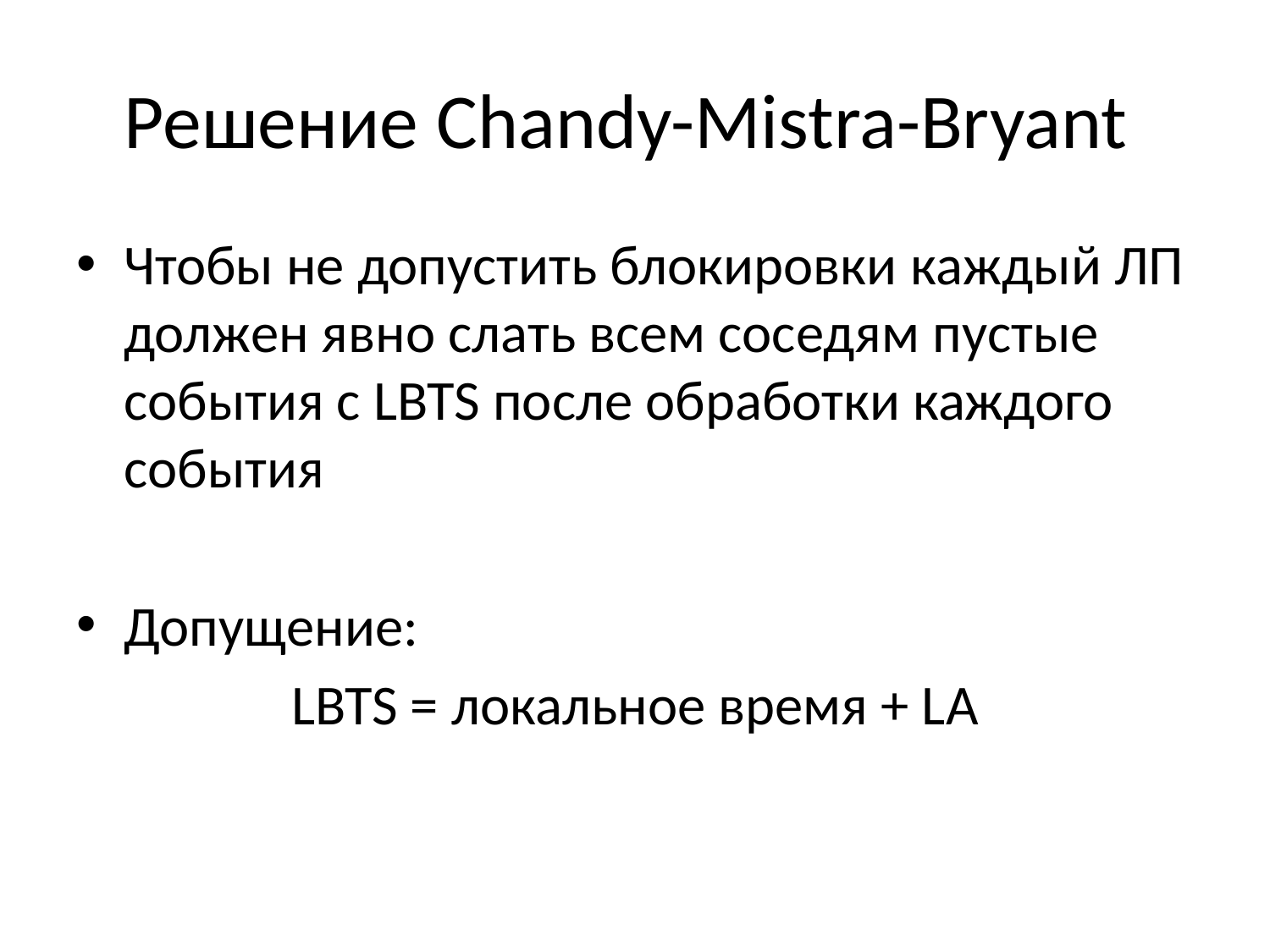

# Решение Chandy-Mistra-Bryant
Чтобы не допустить блокировки каждый ЛП должен явно слать всем соседям пустые события с LBTS после обработки каждого события

Допущение:
LBTS = локальное время + LA